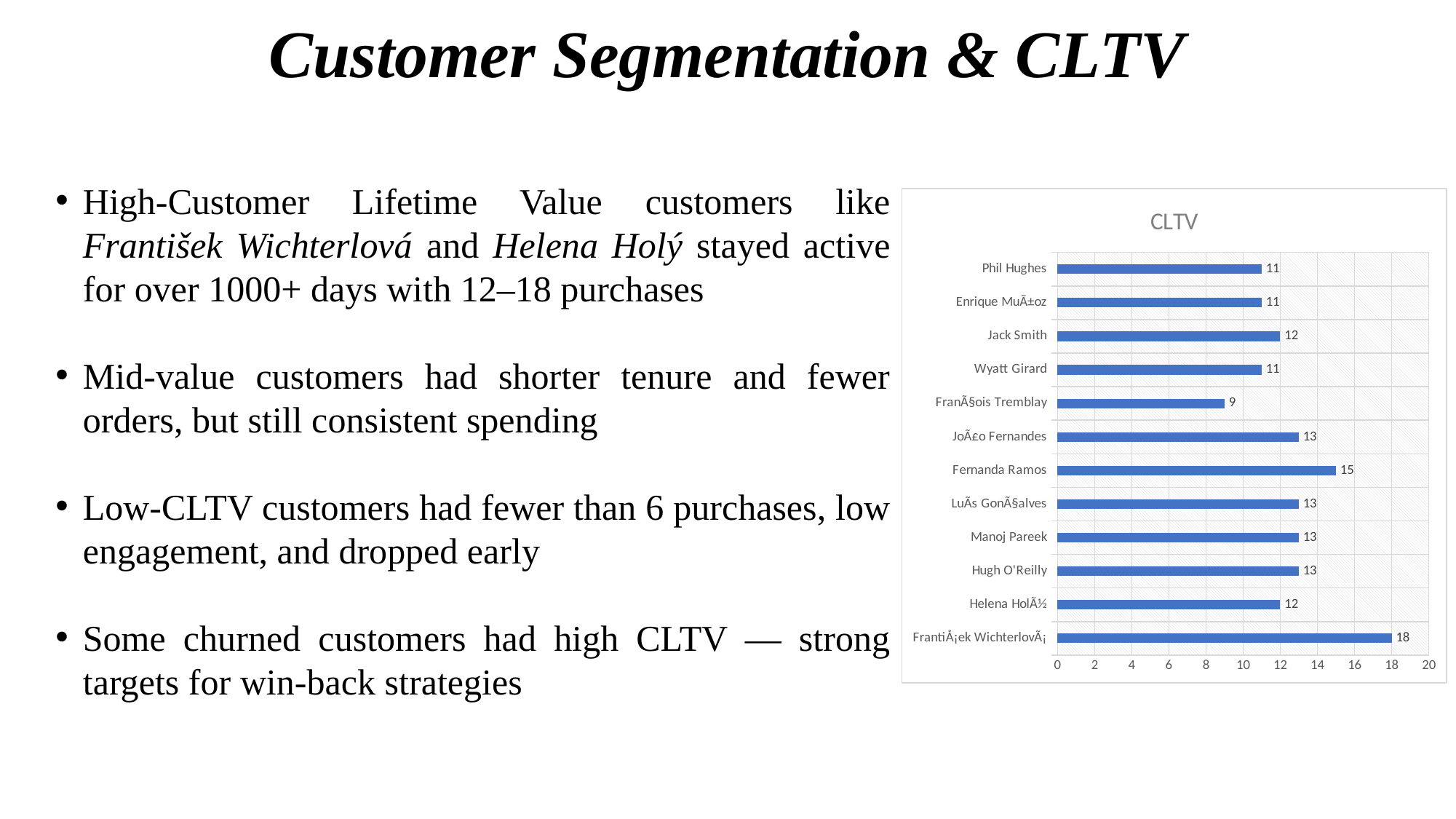

# Customer Segmentation & CLTV
High-Customer Lifetime Value customers like František Wichterlová and Helena Holý stayed active for over 1000+ days with 12–18 purchases

Mid-value customers had shorter tenure and fewer orders, but still consistent spending

Low-CLTV customers had fewer than 6 purchases, low engagement, and dropped early

Some churned customers had high CLTV — strong targets for win-back strategies

### Chart: CLTV

| Category | frequent_purchases |
|---|---|
| FrantiÅ¡ek WichterlovÃ¡ | 18.0 |
| Helena HolÃ½ | 12.0 |
| Hugh O'Reilly | 13.0 |
| Manoj Pareek | 13.0 |
| LuÃ­s GonÃ§alves | 13.0 |
| Fernanda Ramos | 15.0 |
| JoÃ£o Fernandes | 13.0 |
| FranÃ§ois Tremblay | 9.0 |
| Wyatt Girard | 11.0 |
| Jack Smith | 12.0 |
| Enrique MuÃ±oz | 11.0 |
| Phil Hughes | 11.0 |